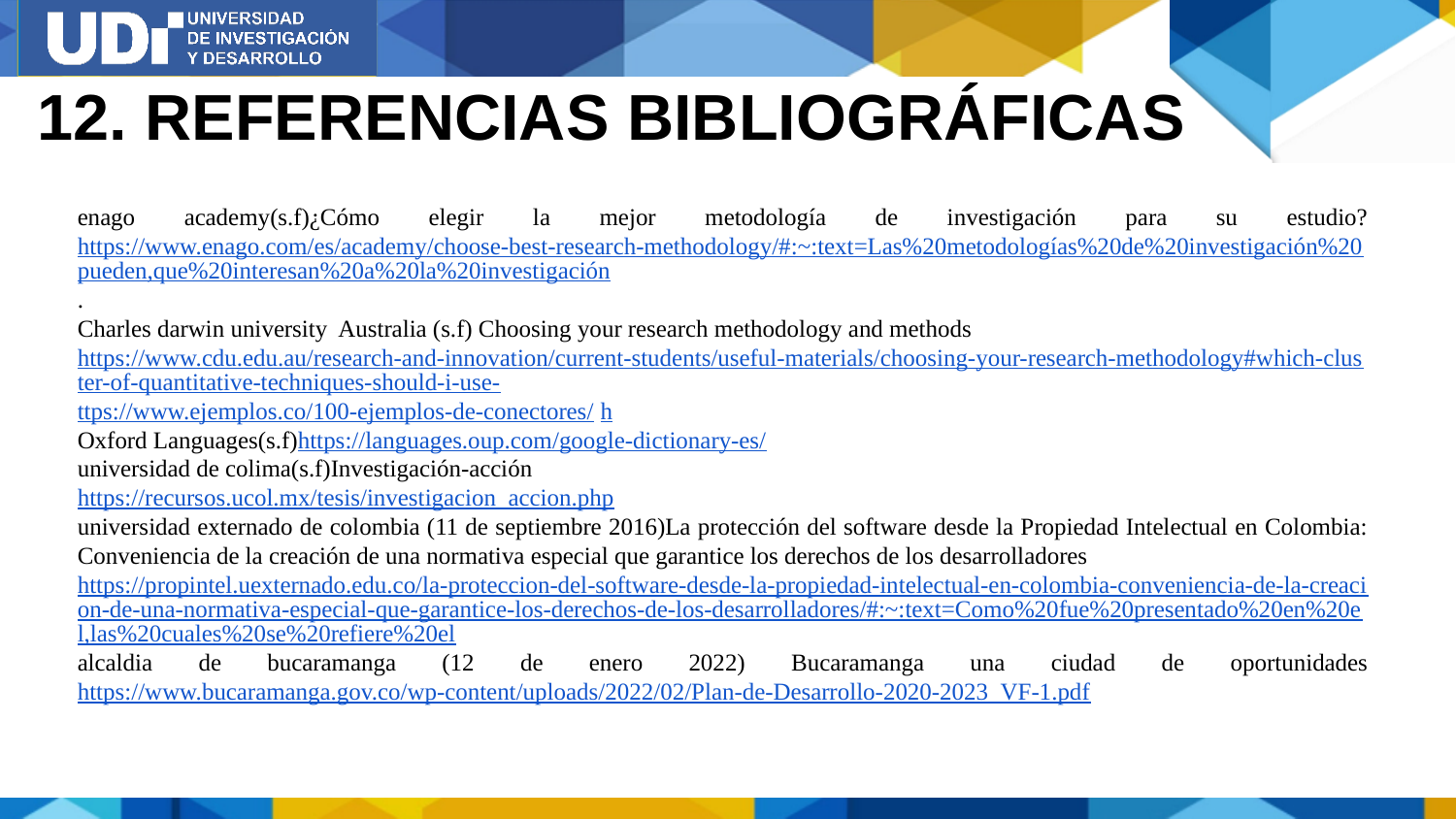

# 12. REFERENCIAS BIBLIOGRÁFICAS
enago academy(s.f)¿Cómo elegir la mejor metodología de investigación para su estudio?https://www.enago.com/es/academy/choose-best-research-methodology/#:~:text=Las%20metodologías%20de%20investigación%20pueden,que%20interesan%20a%20la%20investigación.
Charles darwin university  Australia (s.f) Choosing your research methodology and methods
https://www.cdu.edu.au/research-and-innovation/current-students/useful-materials/choosing-your-research-methodology#which-cluster-of-quantitative-techniques-should-i-use-
ttps://www.ejemplos.co/100-ejemplos-de-conectores/ h
Oxford Languages(s.f)https://languages.oup.com/google-dictionary-es/
universidad de colima(s.f)Investigación-acción
https://recursos.ucol.mx/tesis/investigacion_accion.php
universidad externado de colombia (11 de septiembre 2016)La protección del software desde la Propiedad Intelectual en Colombia: Conveniencia de la creación de una normativa especial que garantice los derechos de los desarrolladores
https://propintel.uexternado.edu.co/la-proteccion-del-software-desde-la-propiedad-intelectual-en-colombia-conveniencia-de-la-creacion-de-una-normativa-especial-que-garantice-los-derechos-de-los-desarrolladores/#:~:text=Como%20fue%20presentado%20en%20el,las%20cuales%20se%20refiere%20el
alcaldia de bucaramanga (12 de enero 2022) Bucaramanga una ciudad de oportunidades https://www.bucaramanga.gov.co/wp-content/uploads/2022/02/Plan-de-Desarrollo-2020-2023_VF-1.pdf